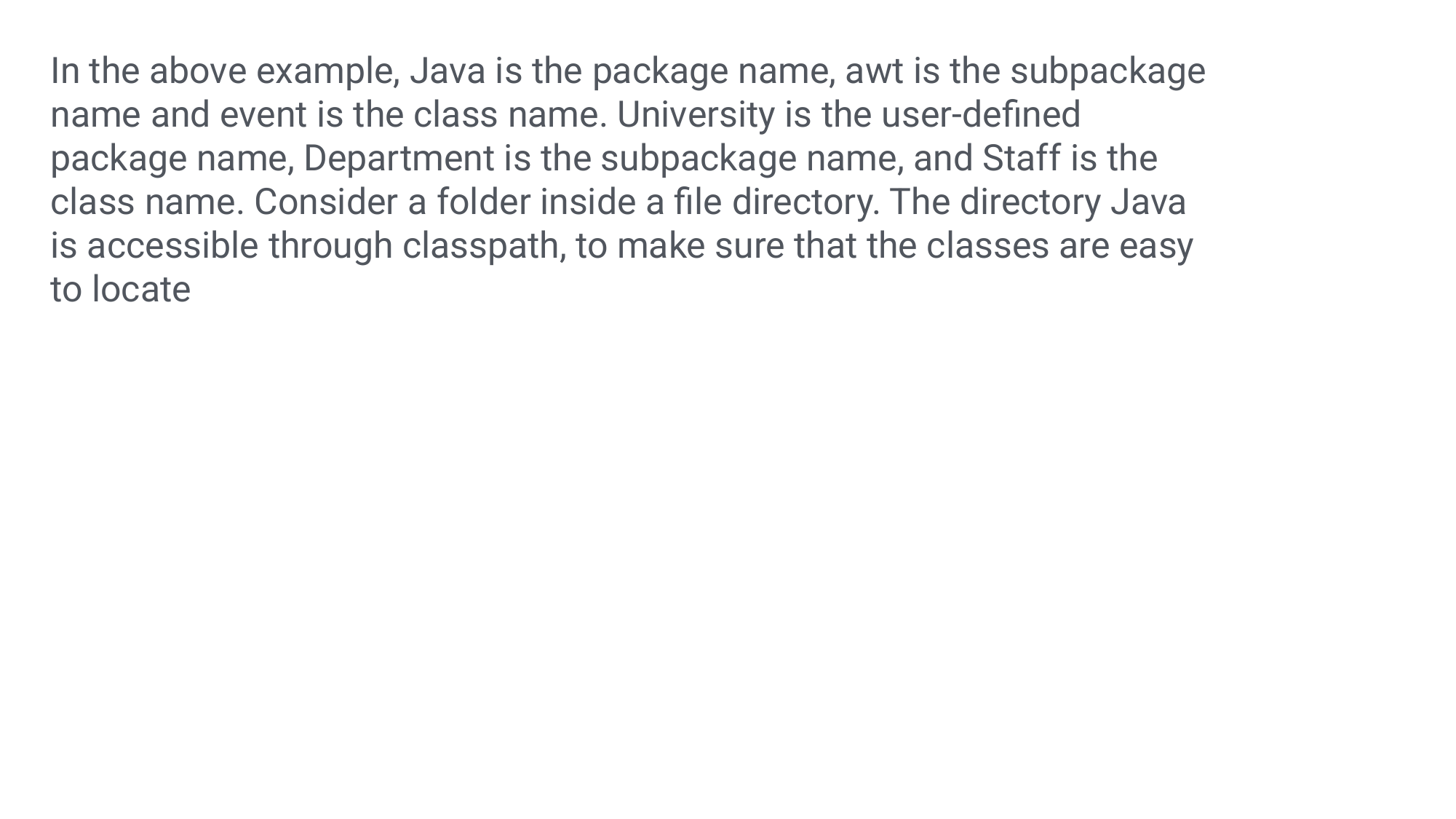

In the above example, Java is the package name, awt is the subpackage name and event is the class name. University is the user-defined package name, Department is the subpackage name, and Staff is the class name. Consider a folder inside a file directory. The directory Java is accessible through classpath, to make sure that the classes are easy to locate